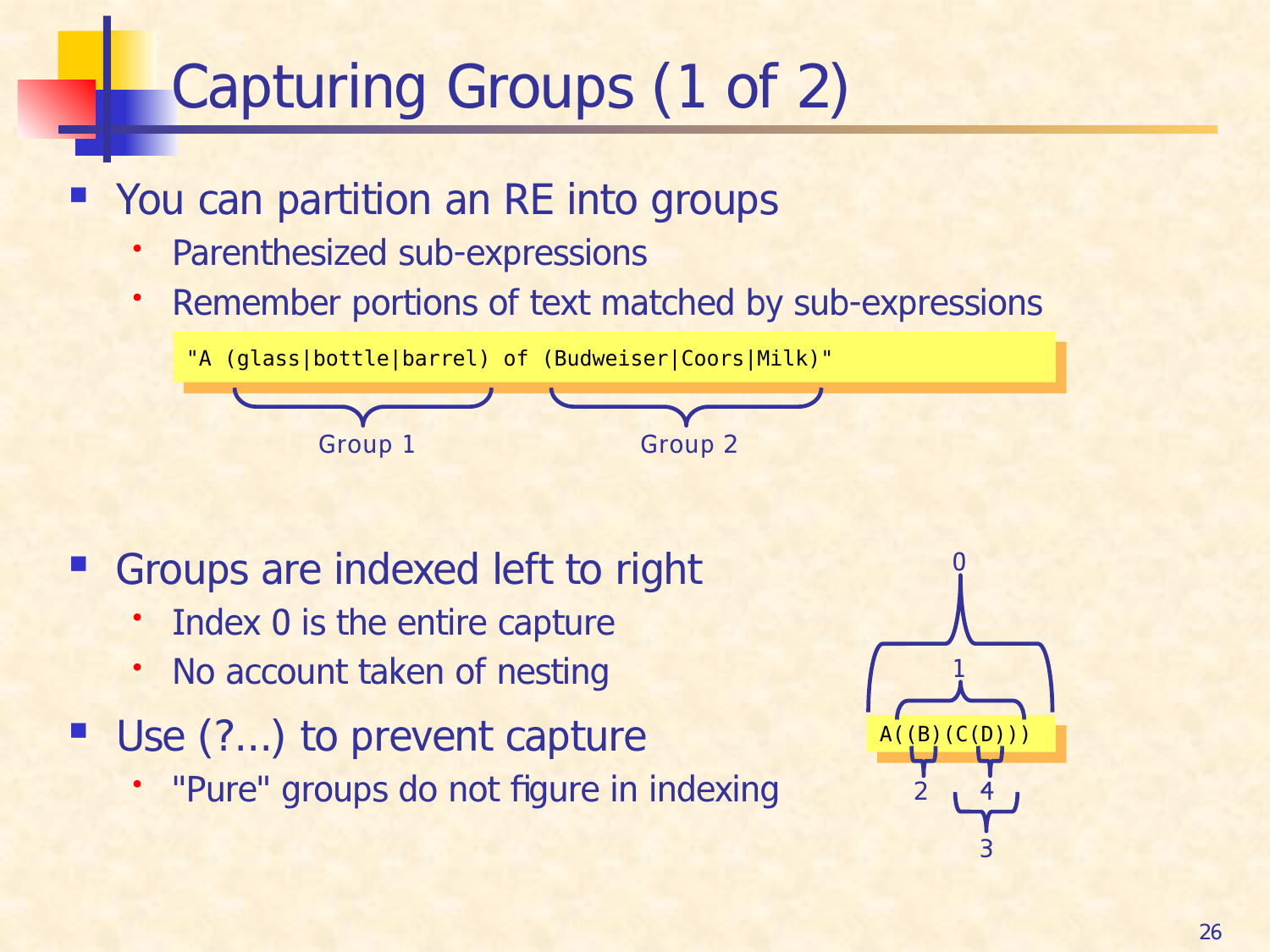

# Capturing Groups (1 of 2)
You can partition an RE into groups
Parenthesized sub-expressions
Remember portions of text matched by sub-expressions

Groups are indexed left to right
Index 0 is the entire capture
No account taken of nesting
Use (?...) to prevent capture
"Pure" groups do not figure in indexing

"A (glass|bottle|barrel) of (Budweiser|Coors|Milk)"
Group 1
Group 2
0

1
A((B)(C(D)))

2

4

3
26